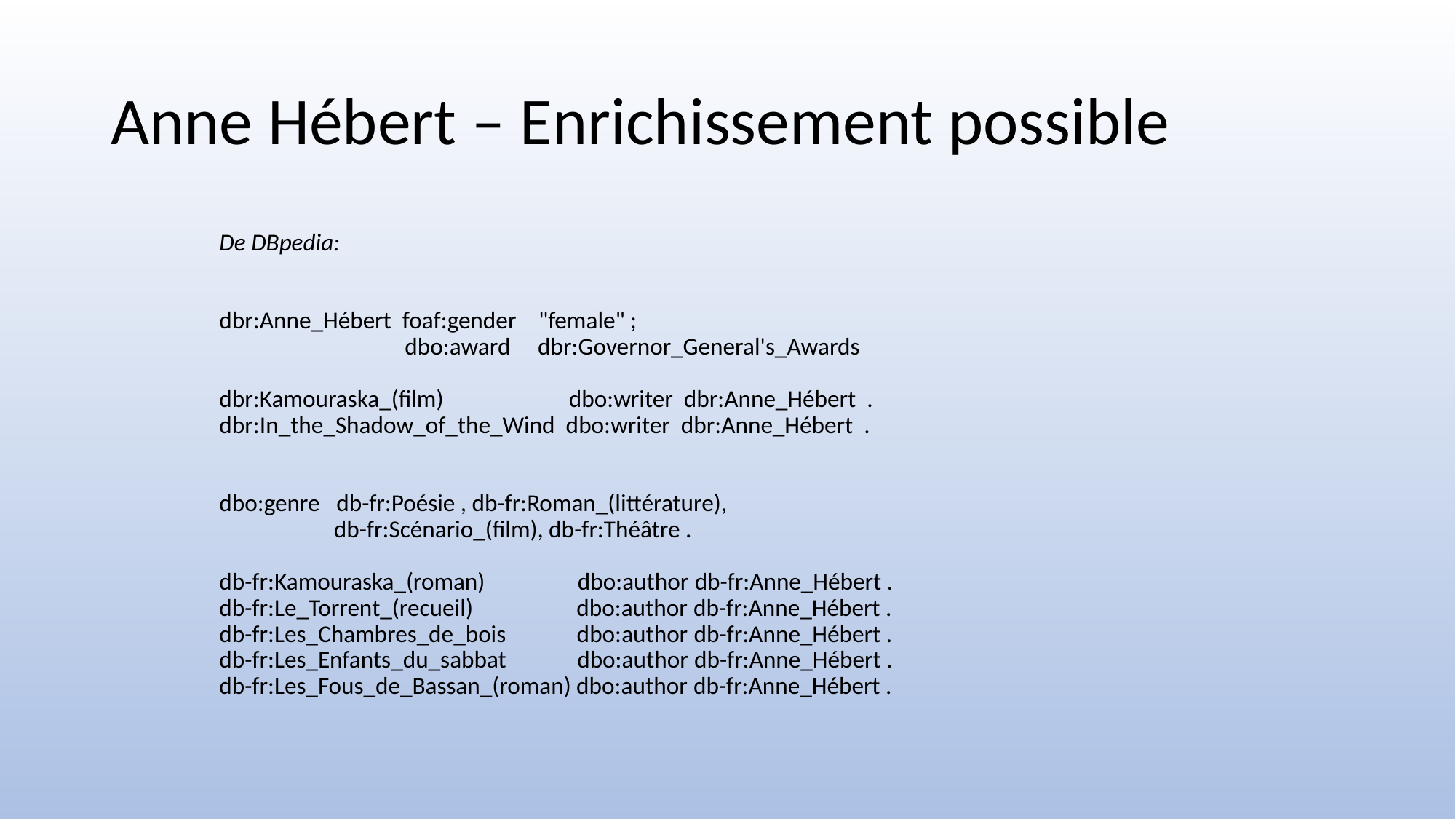

# Anne Hébert – Enrichissement possible

De DBpedia:

dbr:Anne_Hébert  foaf:gender    "female" ;
                                  dbo:award     dbr:Governor_General's_Awards

dbr:Kamouraska_(film)                       dbo:writer  dbr:Anne_Hébert  .
dbr:In_the_Shadow_of_the_Wind  dbo:writer  dbr:Anne_Hébert  .

dbo:genre   db-fr:Poésie , db-fr:Roman_(littérature),
                     db-fr:Scénario_(film), db-fr:Théâtre .

db-fr:Kamouraska_(roman)                 dbo:author db-fr:Anne_Hébert .
db-fr:Le_Torrent_(recueil)                   dbo:author db-fr:Anne_Hébert .
db-fr:Les_Chambres_de_bois             dbo:author db-fr:Anne_Hébert .
db-fr:Les_Enfants_du_sabbat             dbo:author db-fr:Anne_Hébert .
db-fr:Les_Fous_de_Bassan_(roman) dbo:author db-fr:Anne_Hébert .